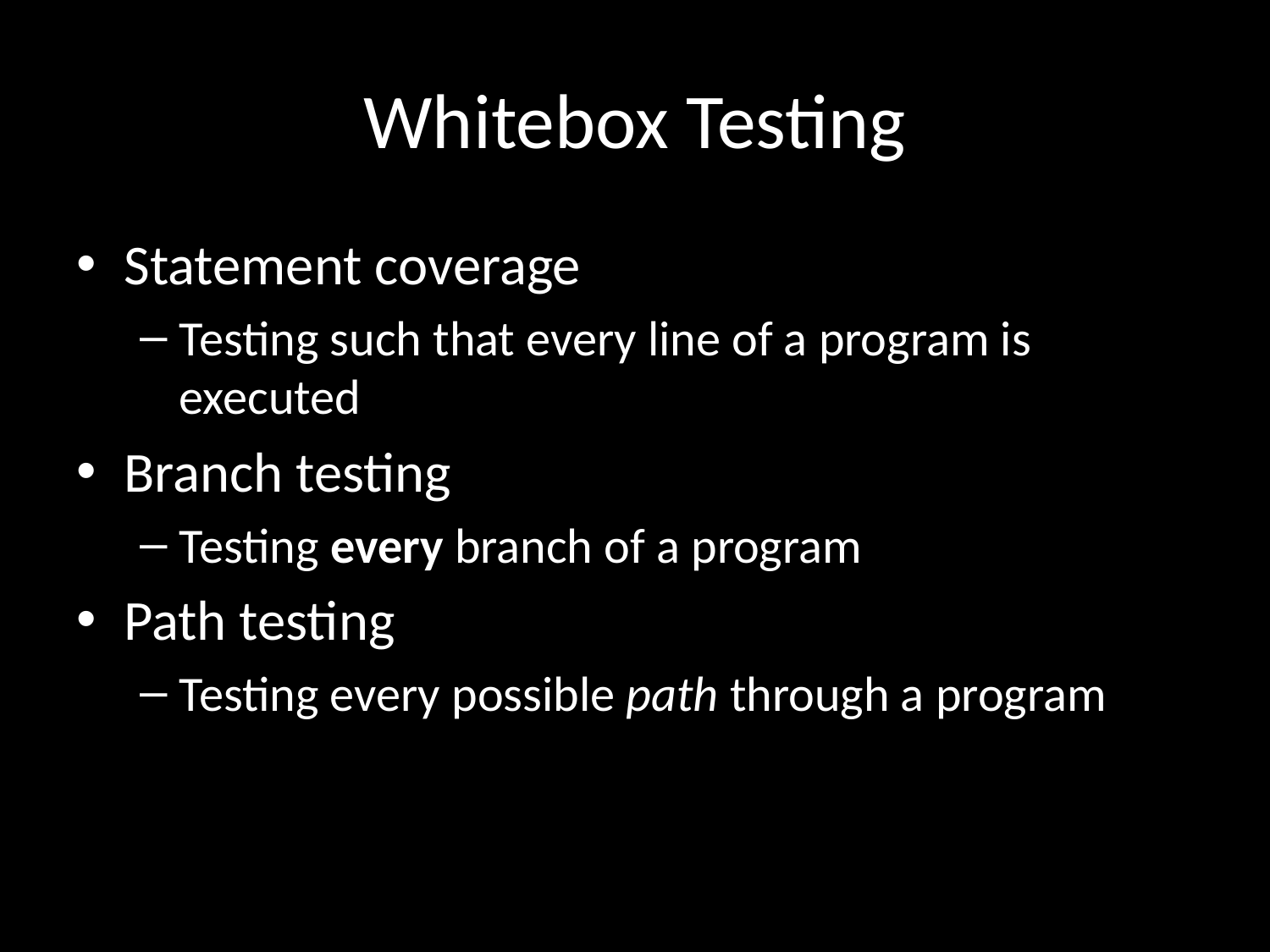

# Whitebox Testing
Statement coverage
Testing such that every line of a program is executed
Branch testing
Testing every branch of a program
Path testing
Testing every possible path through a program